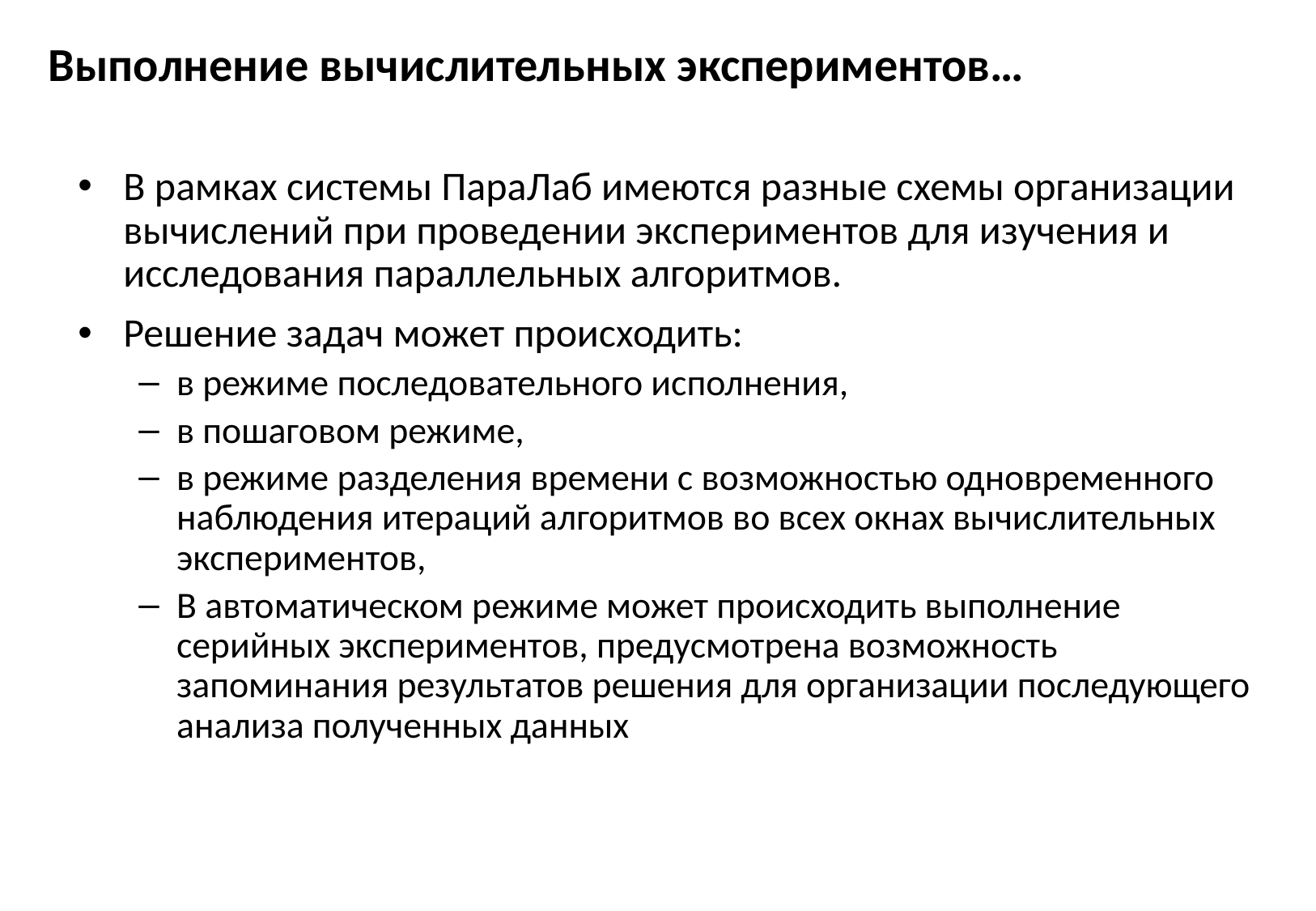

# Выполнение вычислительных экспериментов…
В рамках системы ПараЛаб имеются разные схемы организации вычислений при проведении экспериментов для изучения и исследования параллельных алгоритмов.
Решение задач может происходить:
в режиме последовательного исполнения,
в пошаговом режиме,
в режиме разделения времени с возможностью одновременного наблюдения итераций алгоритмов во всех окнах вычислительных экспериментов,
В автоматическом режиме может происходить выполнение серийных экспериментов, предусмотрена возможность запоминания результатов решения для организации последующего анализа полученных данных